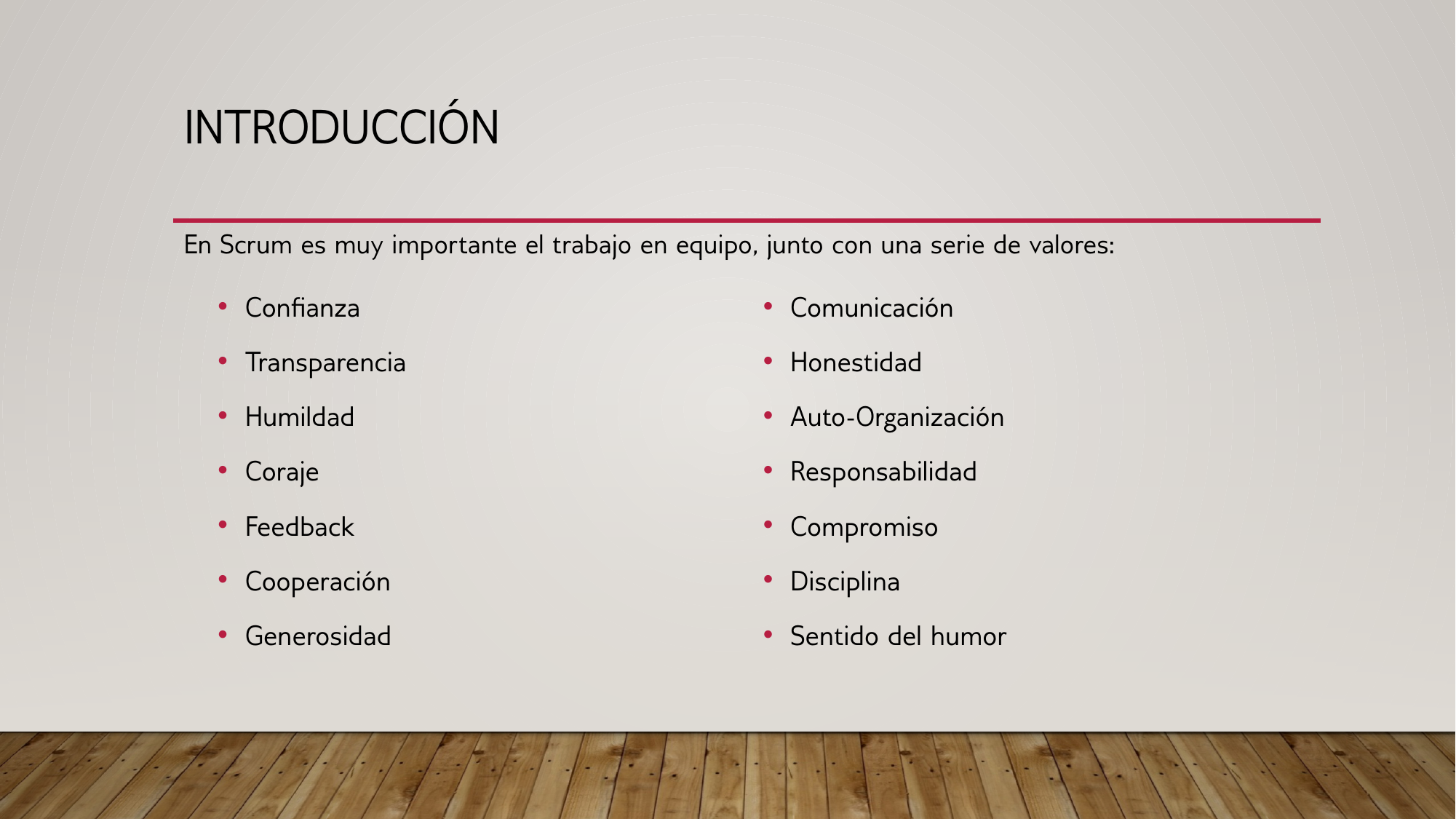

# introducción
En Scrum es muy importante el trabajo en equipo, junto con una serie de valores:
Confianza
Transparencia
Humildad
Coraje
Feedback
Cooperación
Generosidad

Comunicación
Honestidad
Auto-Organización
Responsabilidad
Compromiso
Disciplina
Sentido del humor